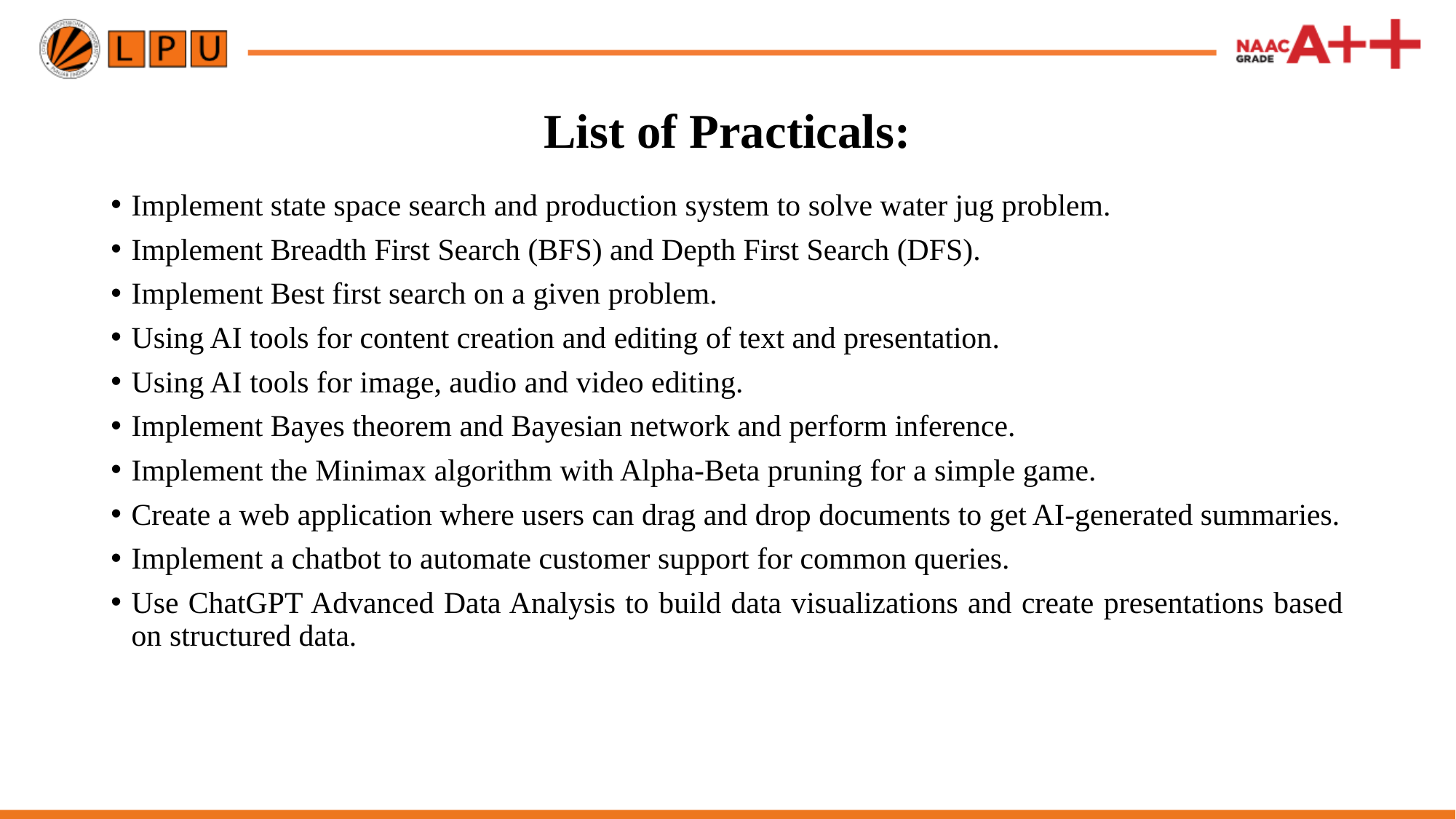

# List of Practicals:
Implement state space search and production system to solve water jug problem.
Implement Breadth First Search (BFS) and Depth First Search (DFS).
Implement Best first search on a given problem.
Using AI tools for content creation and editing of text and presentation.
Using AI tools for image, audio and video editing.
Implement Bayes theorem and Bayesian network and perform inference.
Implement the Minimax algorithm with Alpha-Beta pruning for a simple game.
Create a web application where users can drag and drop documents to get AI-generated summaries.
Implement a chatbot to automate customer support for common queries.
Use ChatGPT Advanced Data Analysis to build data visualizations and create presentations based on structured data.